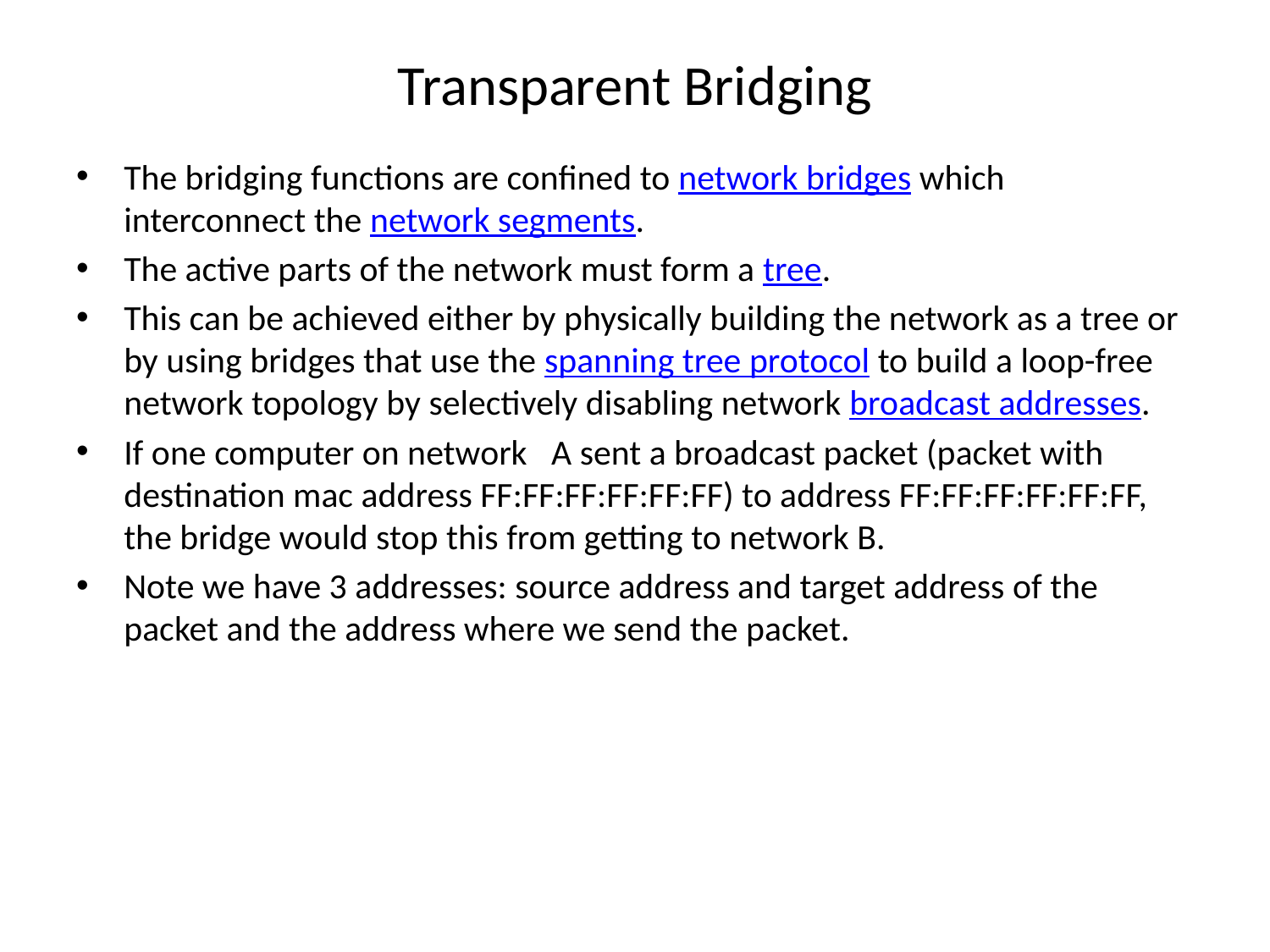

# Transparent Bridging
The bridging functions are confined to network bridges which interconnect the network segments.
The active parts of the network must form a tree.
This can be achieved either by physically building the network as a tree or by using bridges that use the spanning tree protocol to build a loop-free network topology by selectively disabling network broadcast addresses.
If one computer on network   A sent a broadcast packet (packet with destination mac address FF:FF:FF:FF:FF:FF) to address FF:FF:FF:FF:FF:FF, the bridge would stop this from getting to network B.
Note we have 3 addresses: source address and target address of the packet and the address where we send the packet.